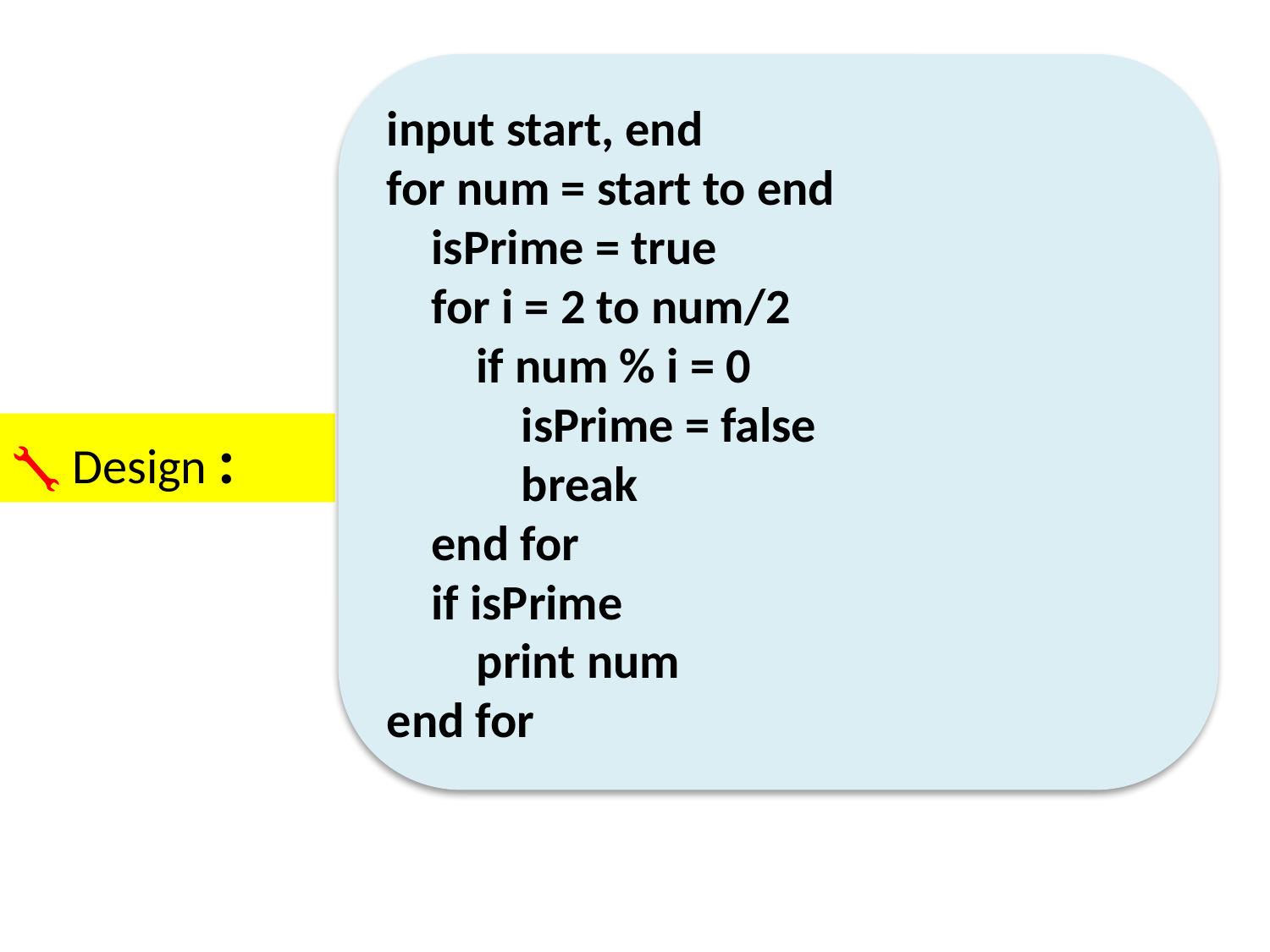

input start, end
for num = start to end
    isPrime = true
    for i = 2 to num/2
        if num % i = 0
            isPrime = false
            break
    end for
    if isPrime
        print num
end for
🔧 Design :